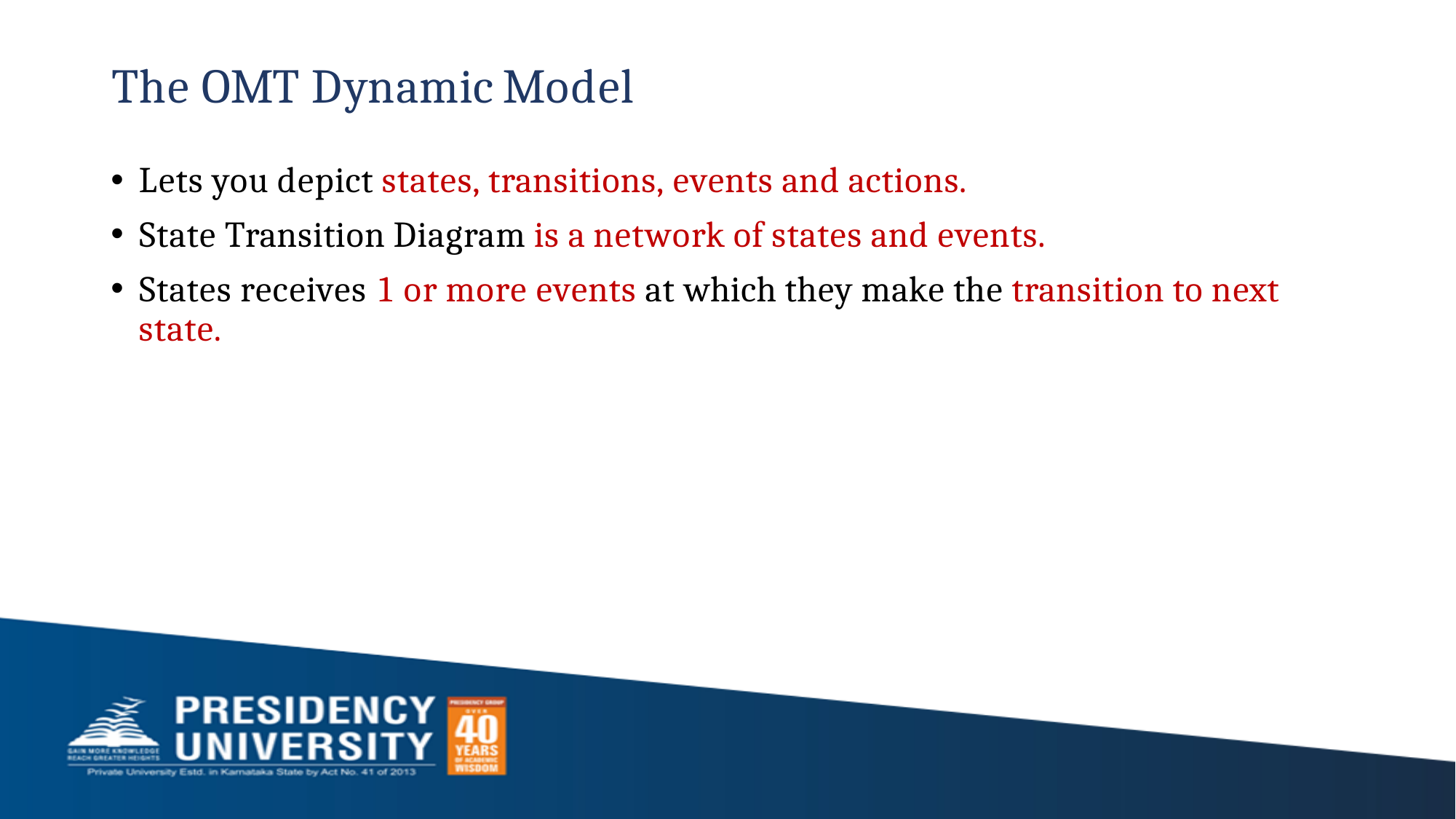

# The OMT Dynamic Model
Lets you depict states, transitions, events and actions.
State Transition Diagram is a network of states and events.
States receives 1 or more events at which they make the transition to next state.